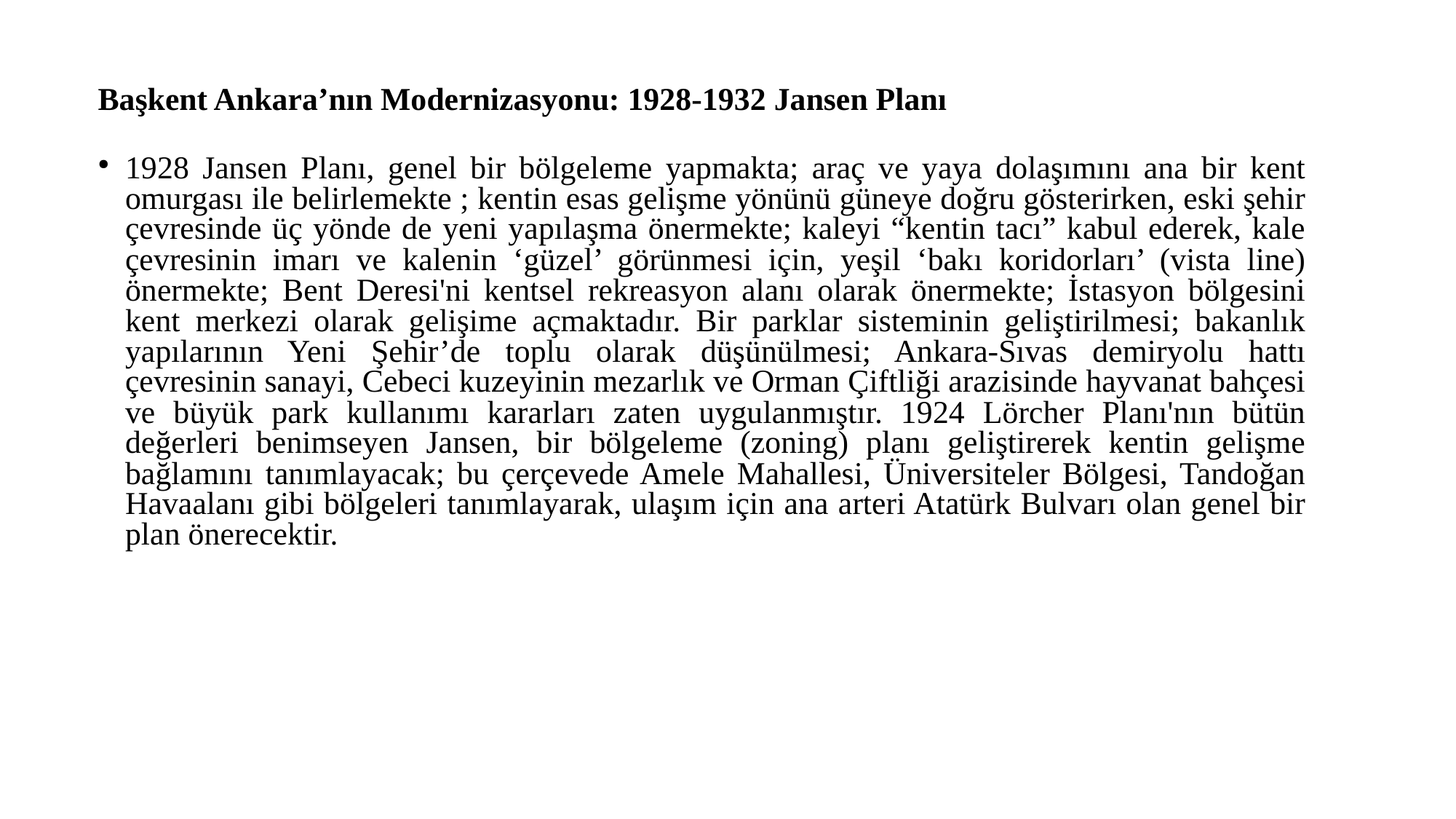

Başkent Ankara’nın Modernizasyonu: 1928-1932 Jansen Planı
1928 Jansen Planı, genel bir bölgeleme yapmakta; araç ve yaya dolaşımını ana bir kent omurgası ile belirlemekte ; kentin esas gelişme yönünü güneye doğru gösterirken, eski şehir çevresinde üç yönde de yeni yapılaşma önermekte; kaleyi “kentin tacı” kabul ederek, kale çevresinin imarı ve kalenin ‘güzel’ görünmesi için, yeşil ‘bakı koridorları’ (vista line) önermekte; Bent Deresi'ni kentsel rekreasyon alanı olarak önermekte; İstasyon bölgesini kent merkezi olarak gelişime açmaktadır. Bir parklar sisteminin geliştirilmesi; bakanlık yapılarının Yeni Şehir’de toplu olarak düşünülmesi; Ankara-Sıvas demiryolu hattı çevresinin sanayi, Cebeci kuzeyinin mezarlık ve Orman Çiftliği arazisinde hayvanat bahçesi ve büyük park kullanımı kararları zaten uygulanmıştır. 1924 Lörcher Planı'nın bütün değerleri benimseyen Jansen, bir bölgeleme (zoning) planı geliştirerek kentin gelişme bağlamını tanımlayacak; bu çerçevede Amele Mahallesi, Üniversiteler Bölgesi, Tandoğan Havaalanı gibi bölgeleri tanımlayarak, ulaşım için ana arteri Atatürk Bulvarı olan genel bir plan önerecektir.